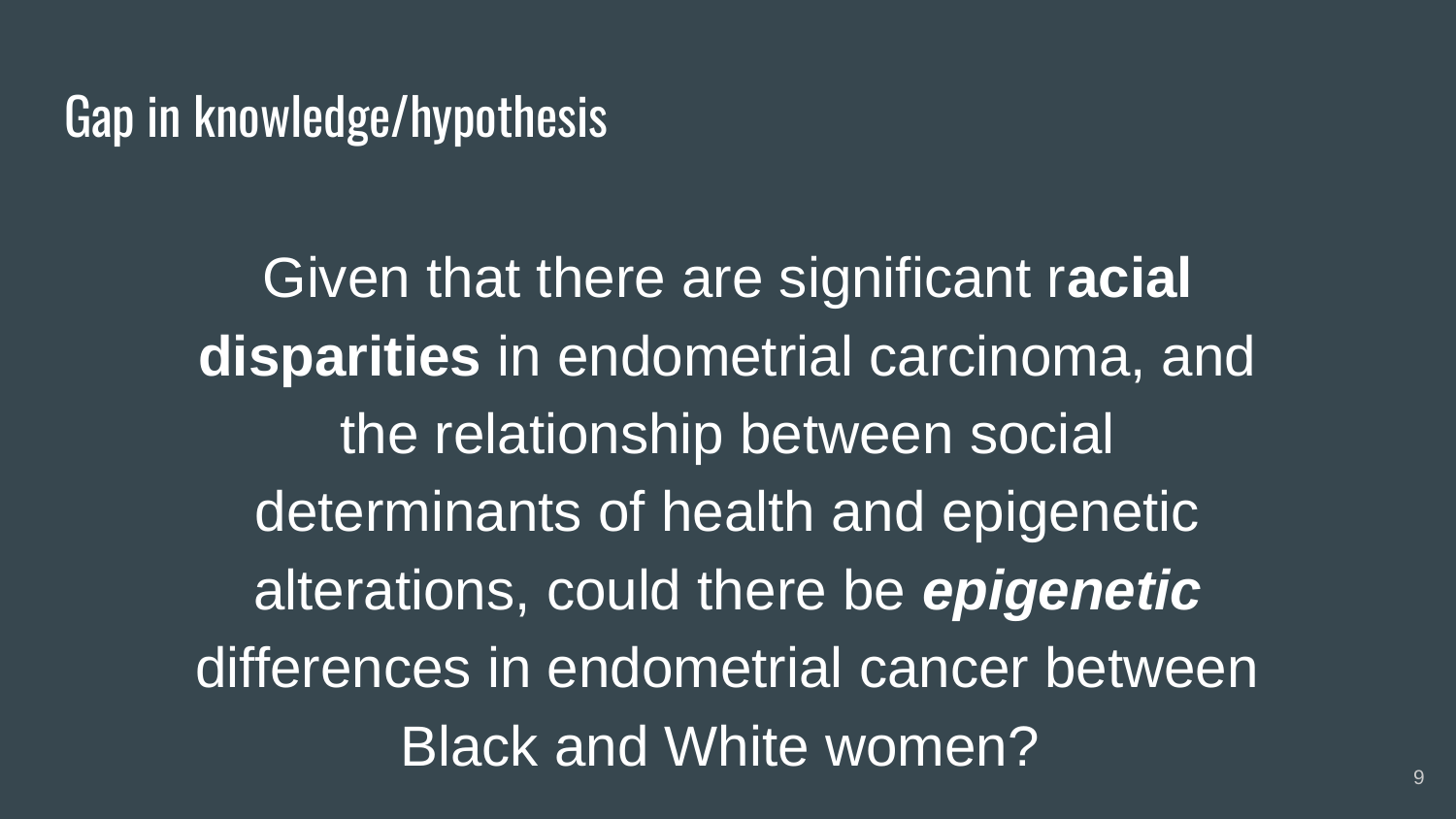

# Gap in knowledge/hypothesis
Given that there are significant racial disparities in endometrial carcinoma, and the relationship between social determinants of health and epigenetic alterations, could there be epigenetic differences in endometrial cancer between Black and White women?
9